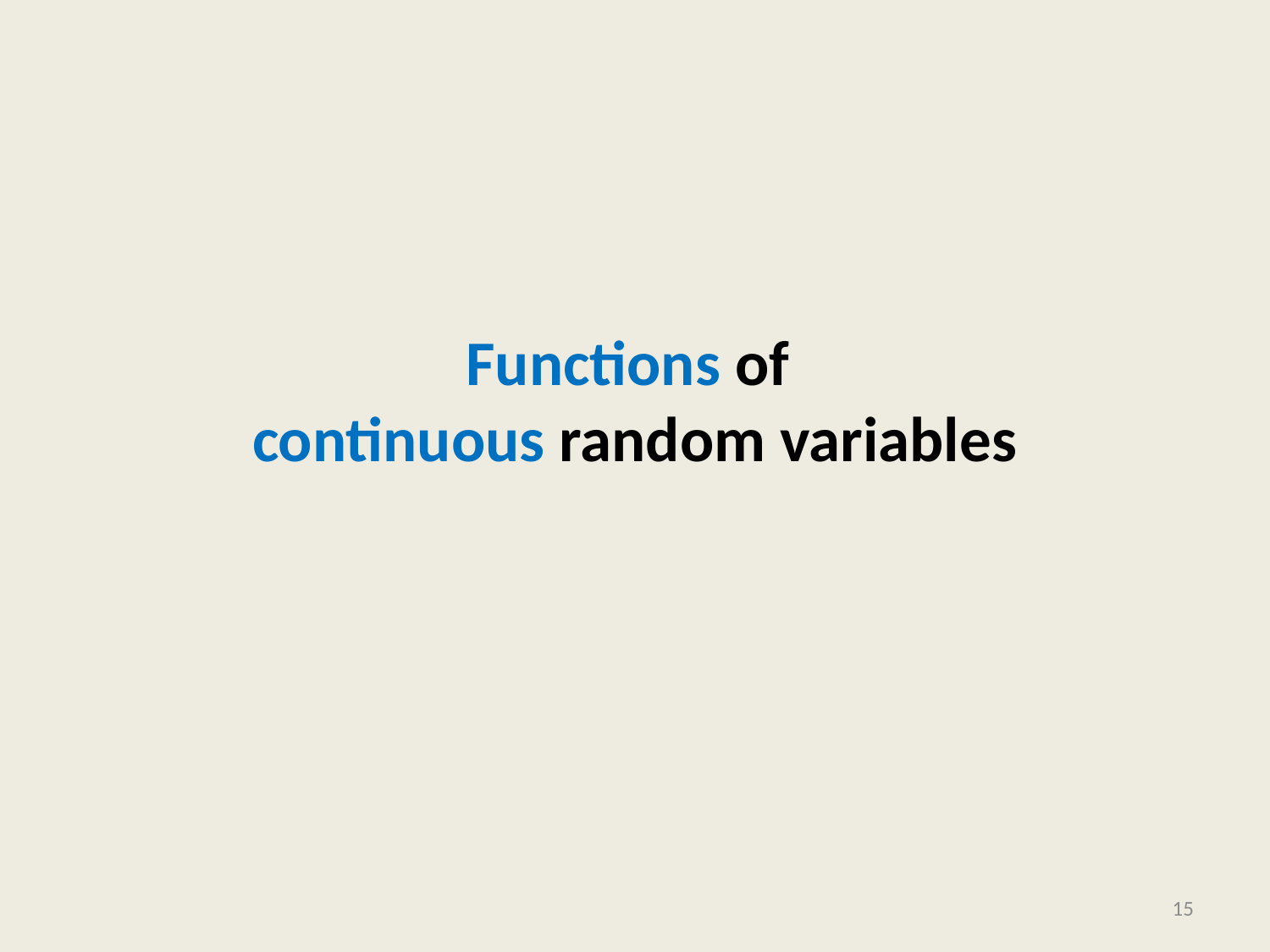

# Functions of continuous random variables

15